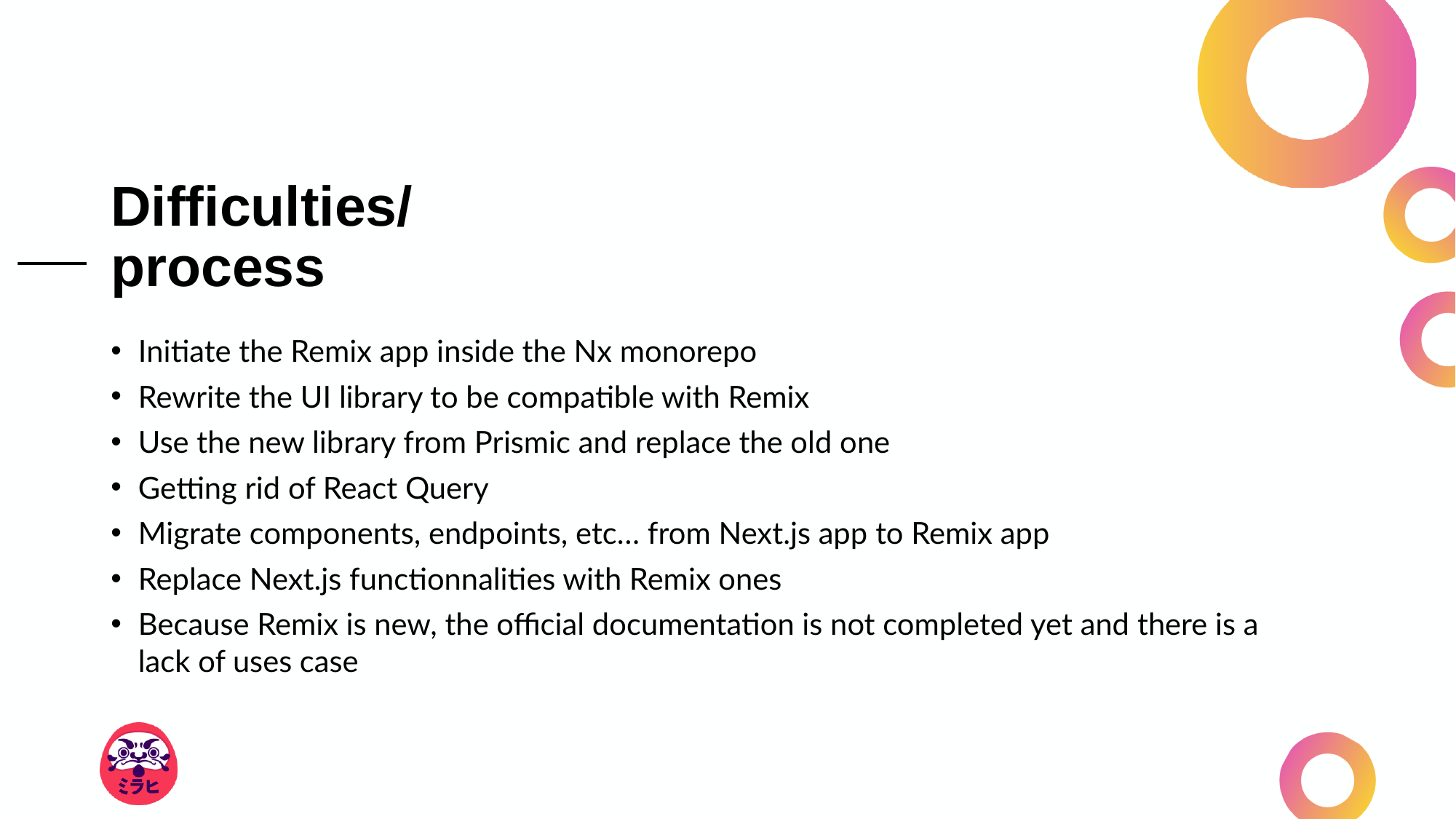

# Difficulties/process
Initiate the Remix app inside the Nx monorepo
Rewrite the UI library to be compatible with Remix
Use the new library from Prismic and replace the old one
Getting rid of React Query
Migrate components, endpoints, etc… from Next.js app to Remix app
Replace Next.js functionnalities with Remix ones
Because Remix is new, the official documentation is not completed yet and there is a lack of uses case